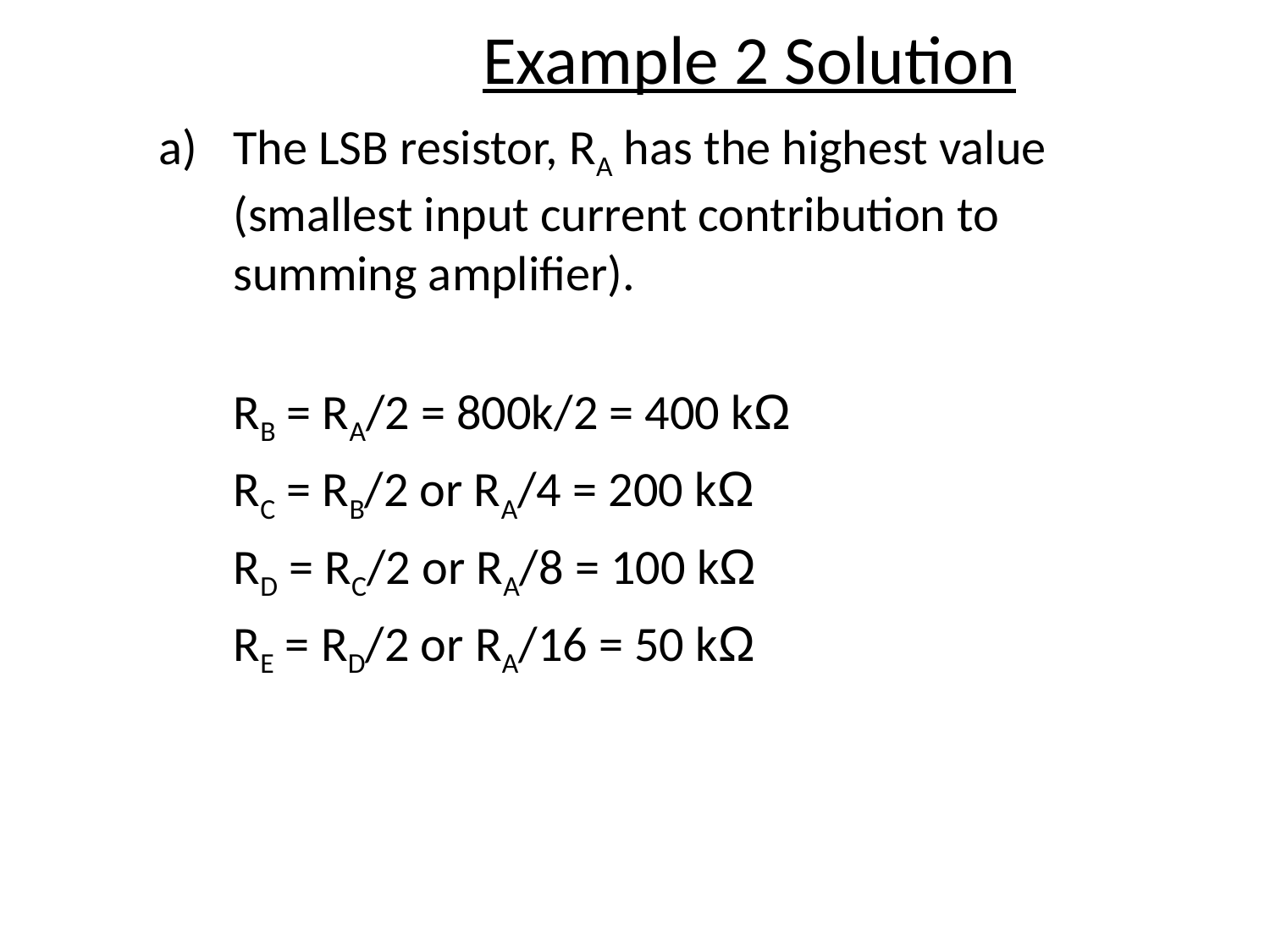

Example 2 Solution
The LSB resistor, RA has the highest value (smallest input current contribution to summing amplifier).

	RB = RA/2 = 800k/2 = 400 kΩ
	RC = RB/2 or RA/4 = 200 kΩ
	RD = RC/2 or RA/8 = 100 kΩ
	RE = RD/2 or RA/16 = 50 kΩ